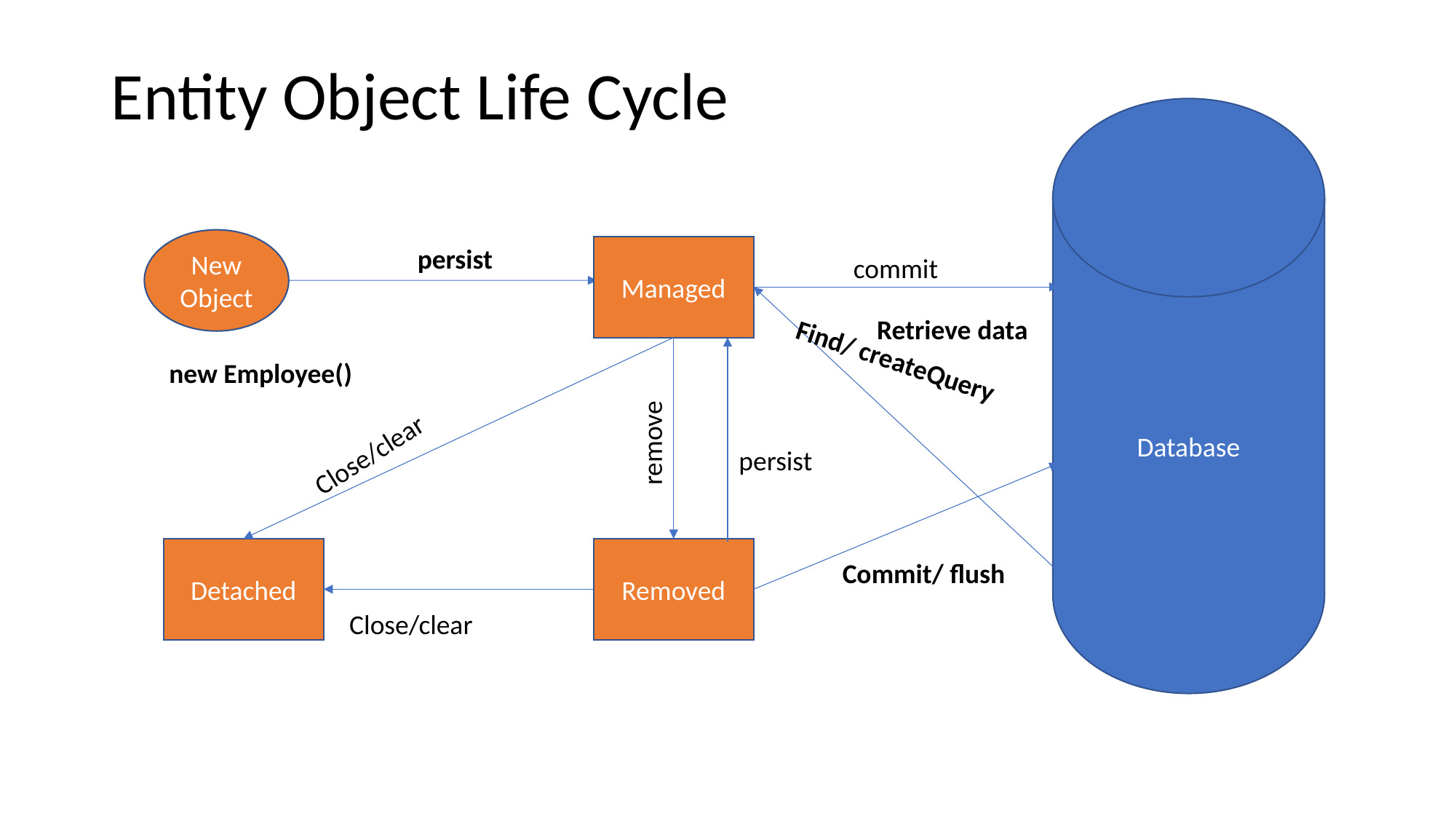

# Entity Object Life Cycle
Database
New Object
persist
Managed
commit
Retrieve data
Find/ createQuery
new Employee()
remove
Close/clear
persist
Detached
Removed
Commit/ flush
Close/clear